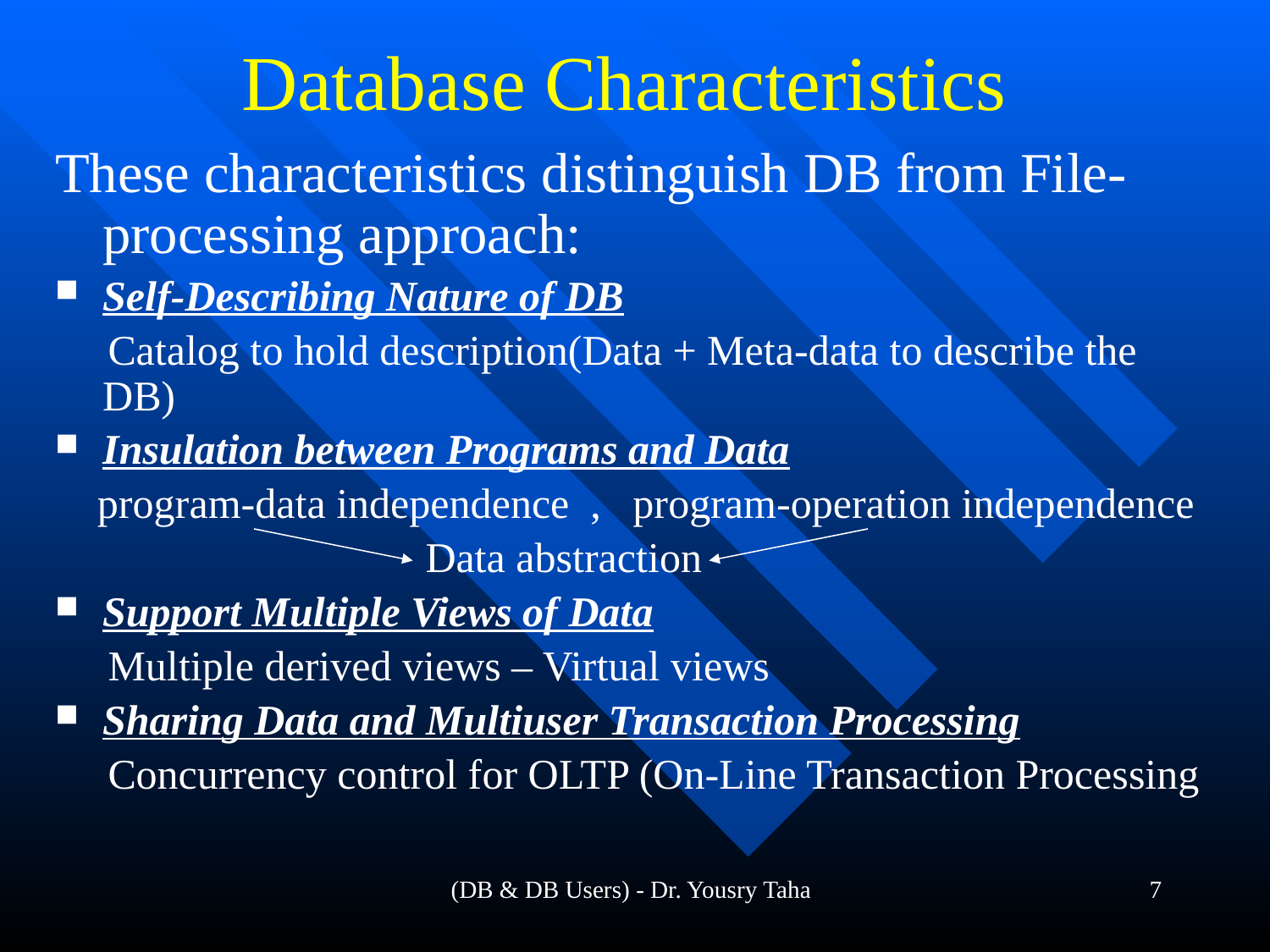

(DB & DB Users) - Dr. Yousry Taha
# Database Characteristics
These characteristics distinguish DB from File-processing approach:
Self-Describing Nature of DB
     Catalog to hold description(Data + Meta-data to describe the DB)
Insulation between Programs and Data
    program-data independence  ,   program-operation independence
                                   Data abstraction
Support Multiple Views of Data
     Multiple derived views – Virtual views
Sharing Data and Multiuser Transaction Processing
     Concurrency control for OLTP (On-Line Transaction Processing

7